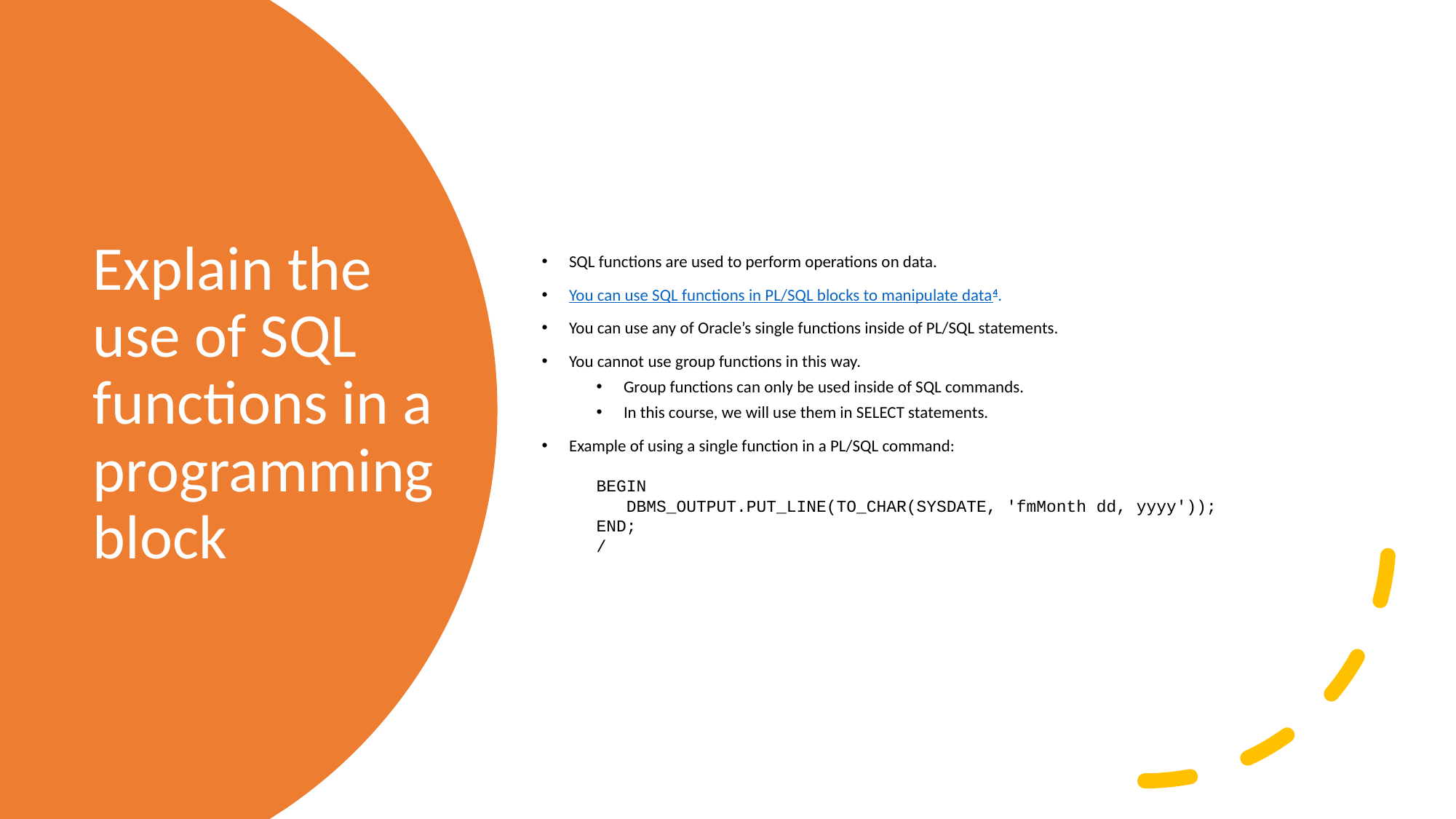

SQL functions are used to perform operations on data.
You can use SQL functions in PL/SQL blocks to manipulate data4.
You can use any of Oracle’s single functions inside of PL/SQL statements.
You cannot use group functions in this way.
Group functions can only be used inside of SQL commands.
In this course, we will use them in SELECT statements.
Example of using a single function in a PL/SQL command:

BEGIN
   DBMS_OUTPUT.PUT_LINE(TO_CHAR(SYSDATE, 'fmMonth dd, yyyy'));
END;
/
# Explain the use of SQL functions in a programming block